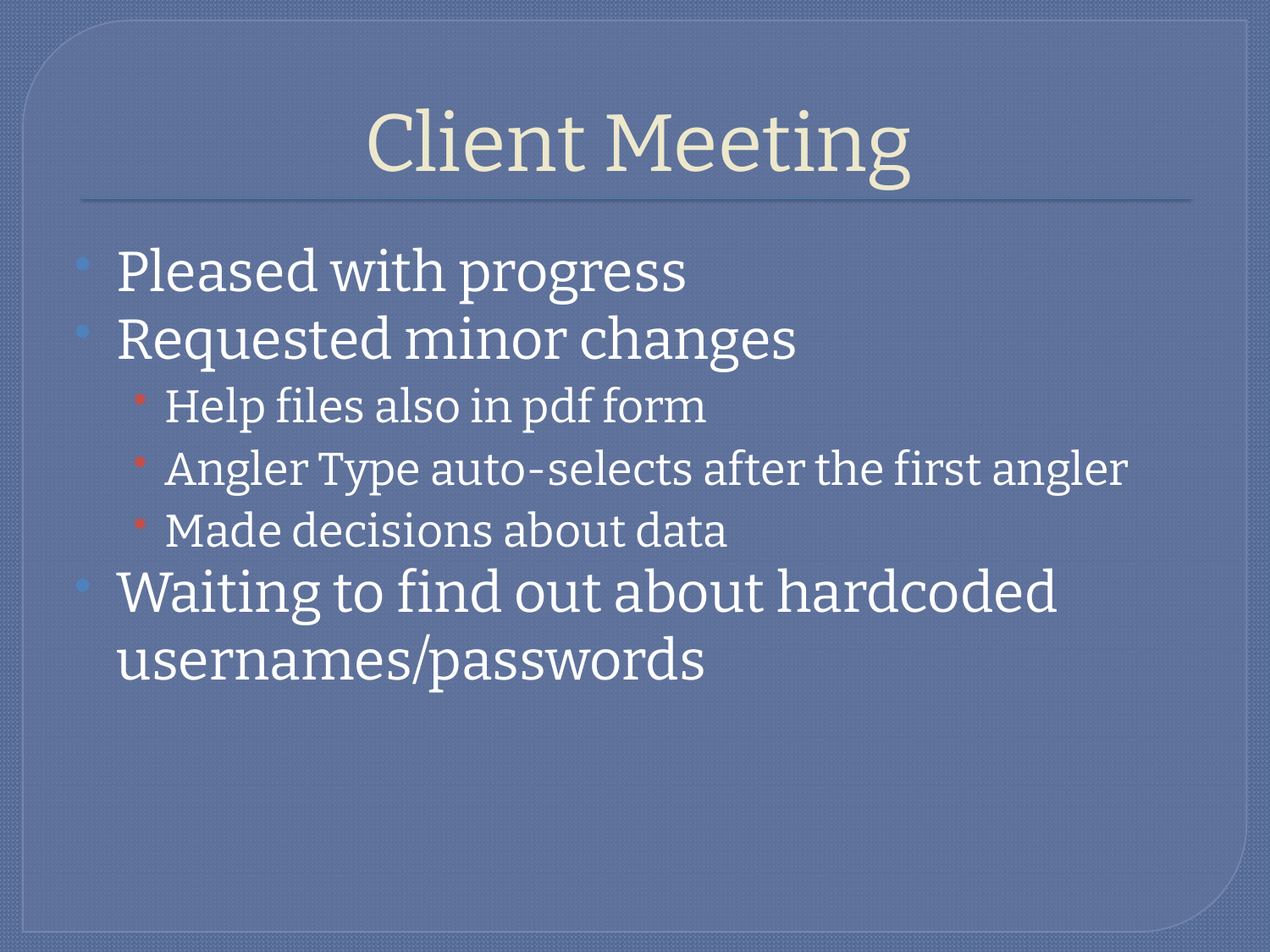

# Client Meeting
Pleased with progress
Requested minor changes
Help files also in pdf form
Angler Type auto-selects after the first angler
Made decisions about data
Waiting to find out about hardcoded usernames/passwords